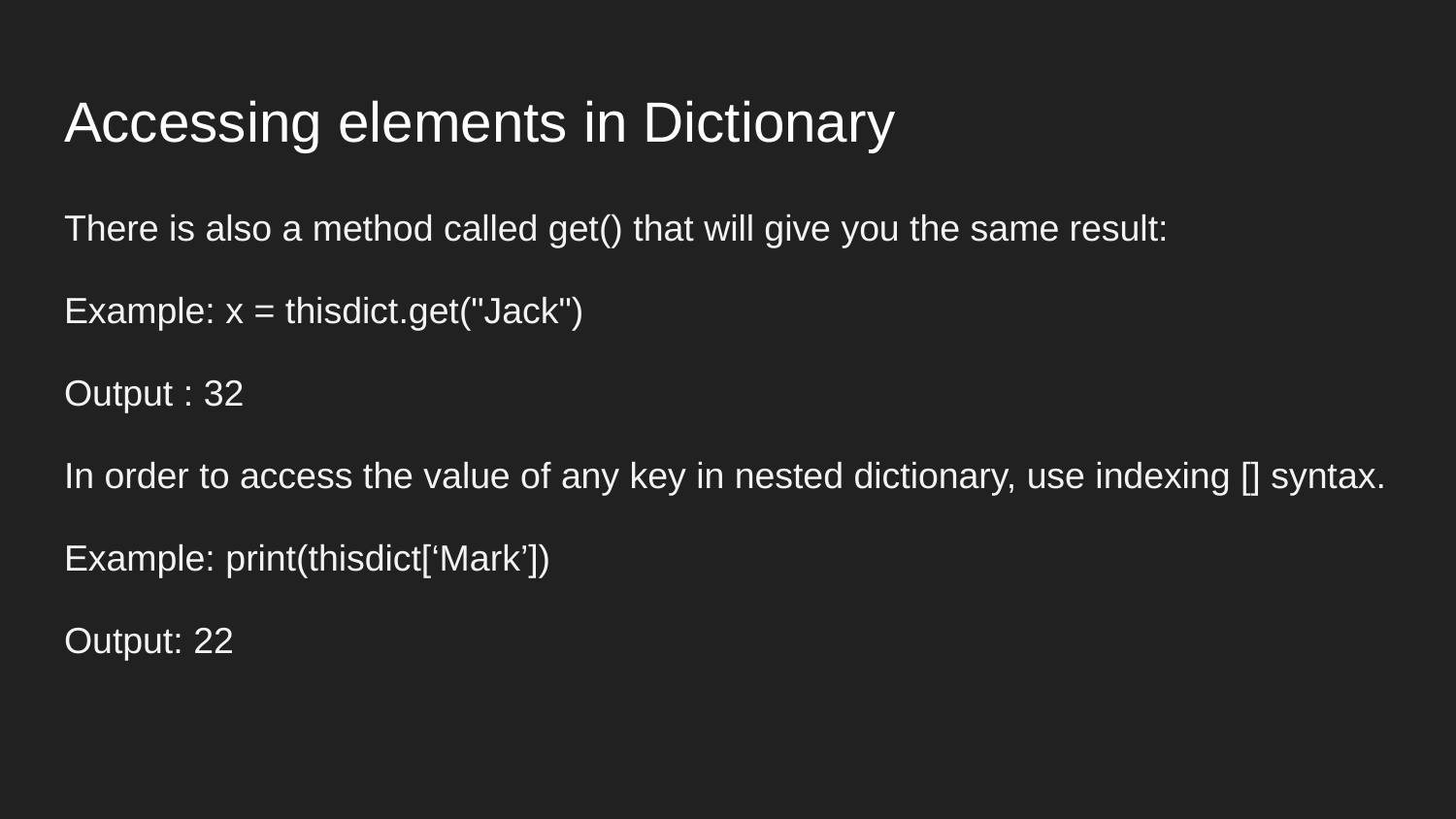

# Accessing elements in Dictionary
There is also a method called get() that will give you the same result:
Example: x = thisdict.get("Jack")
Output : 32
In order to access the value of any key in nested dictionary, use indexing [] syntax.
Example: print(thisdict[‘Mark’])
Output: 22